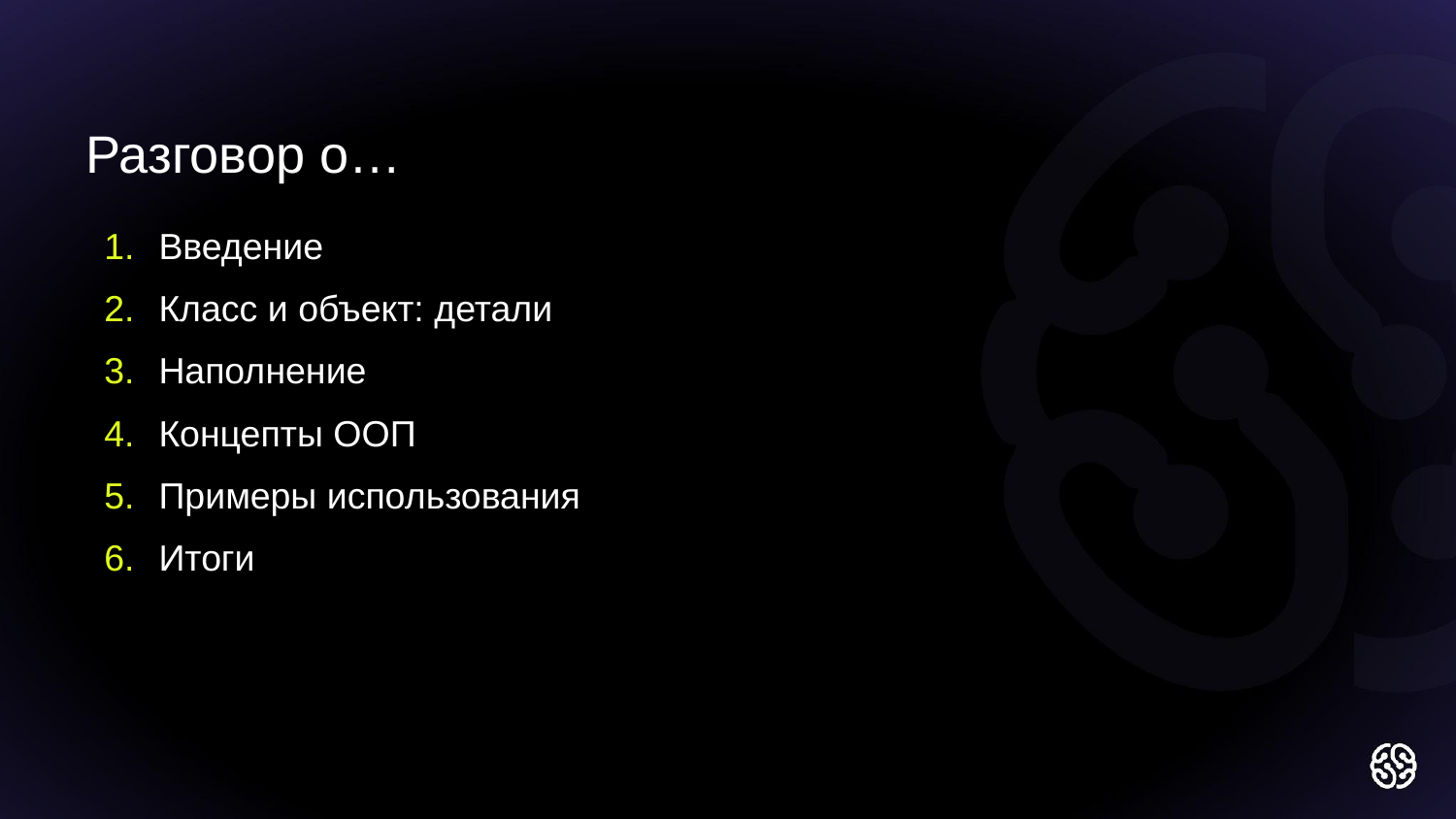

Разговор о…
Введение
Класс и объект: детали
Наполнение
Концепты ООП
Примеры использования
Итоги